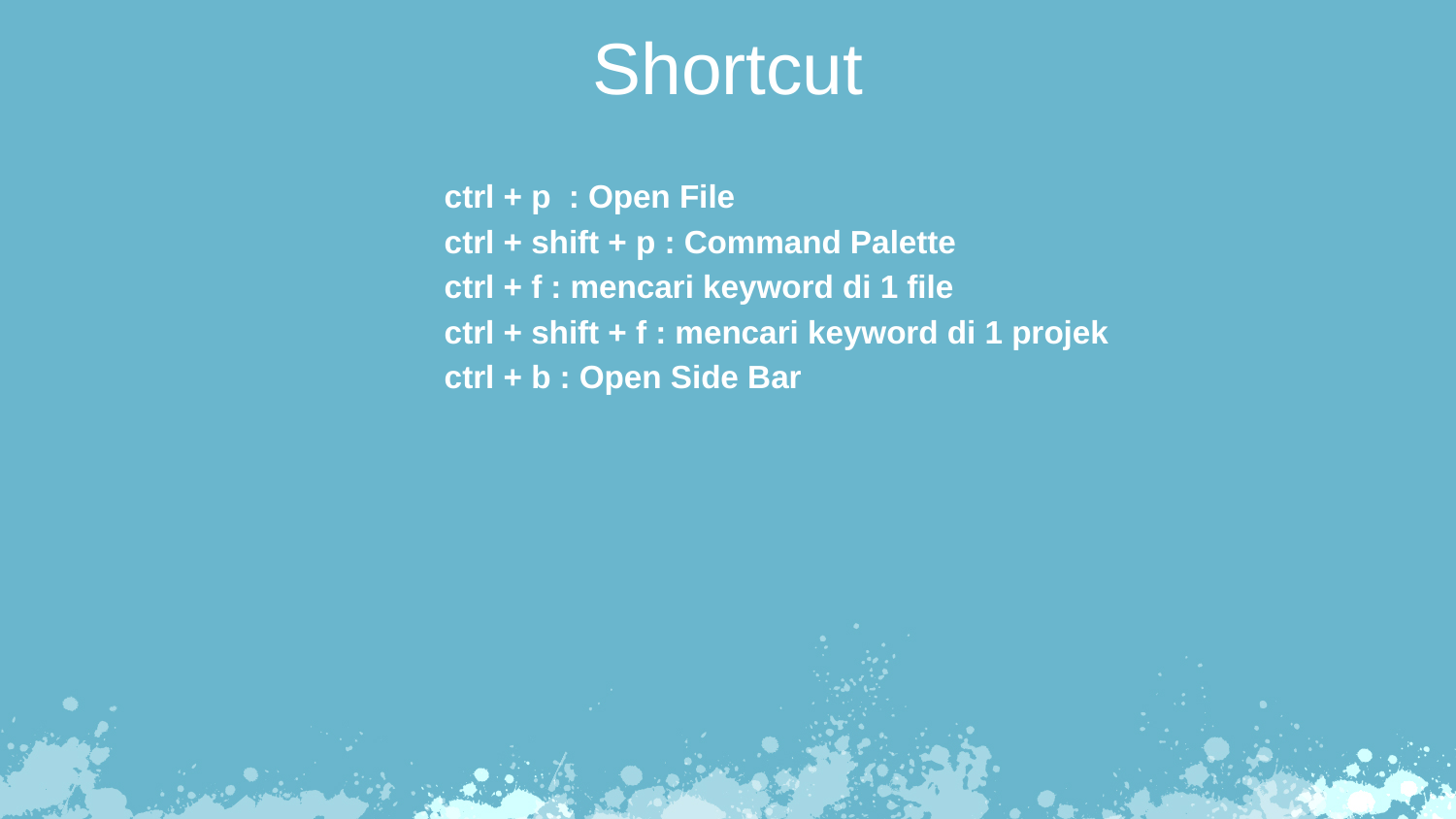

Shortcut
ctrl + p  : Open File
ctrl + shift + p : Command Palette
ctrl + f : mencari keyword di 1 file
ctrl + shift + f : mencari keyword di 1 projek
ctrl + b : Open Side Bar